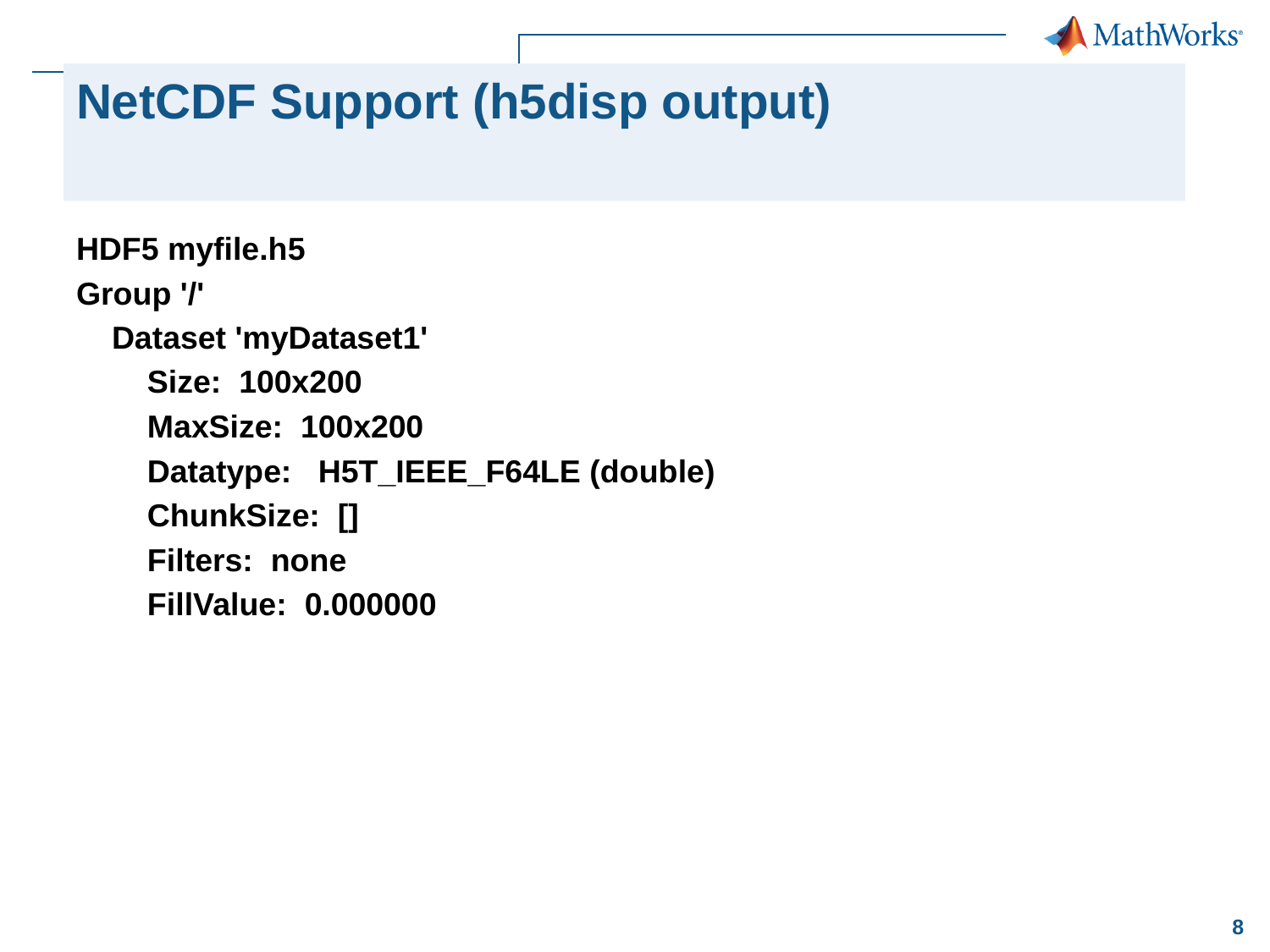

# NetCDF Support (h5disp output)
HDF5 myfile.h5
Group '/'
    Dataset 'myDataset1'
        Size:  100x200
        MaxSize:  100x200
        Datatype:   H5T_IEEE_F64LE (double)
        ChunkSize:  []
        Filters:  none
        FillValue:  0.000000